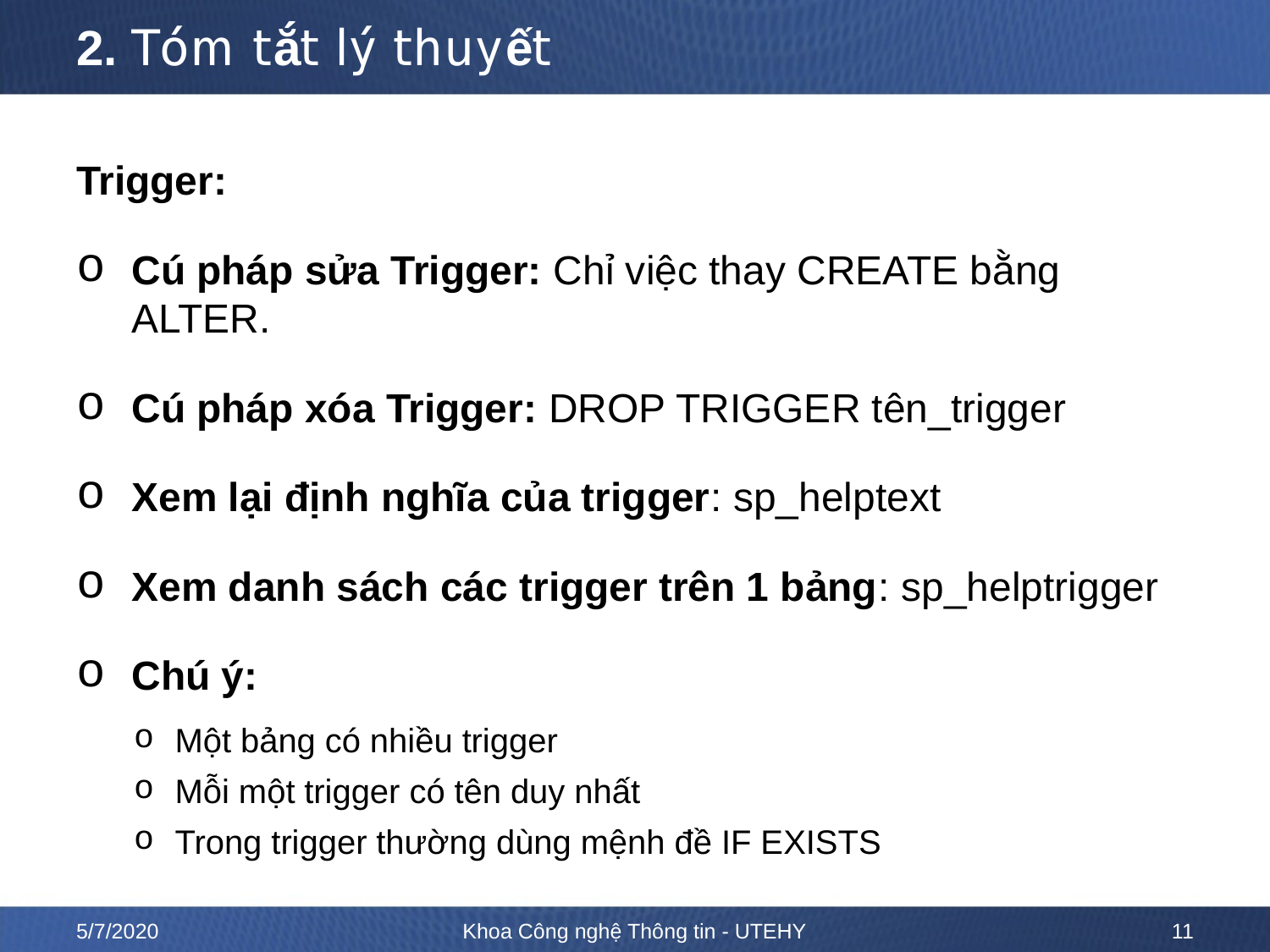

# 2. Tóm tắt lý thuyết
Trigger:
Cú pháp sửa Trigger: Chỉ việc thay CREATE bằng ALTER.
Cú pháp xóa Trigger: DROP TRIGGER tên_trigger
Xem lại định nghĩa của trigger: sp_helptext
Xem danh sách các trigger trên 1 bảng: sp_helptrigger
Chú ý:
Một bảng có nhiều trigger
Mỗi một trigger có tên duy nhất
Trong trigger thường dùng mệnh đề IF EXISTS
5/7/2020
Khoa Công nghệ Thông tin - UTEHY
11